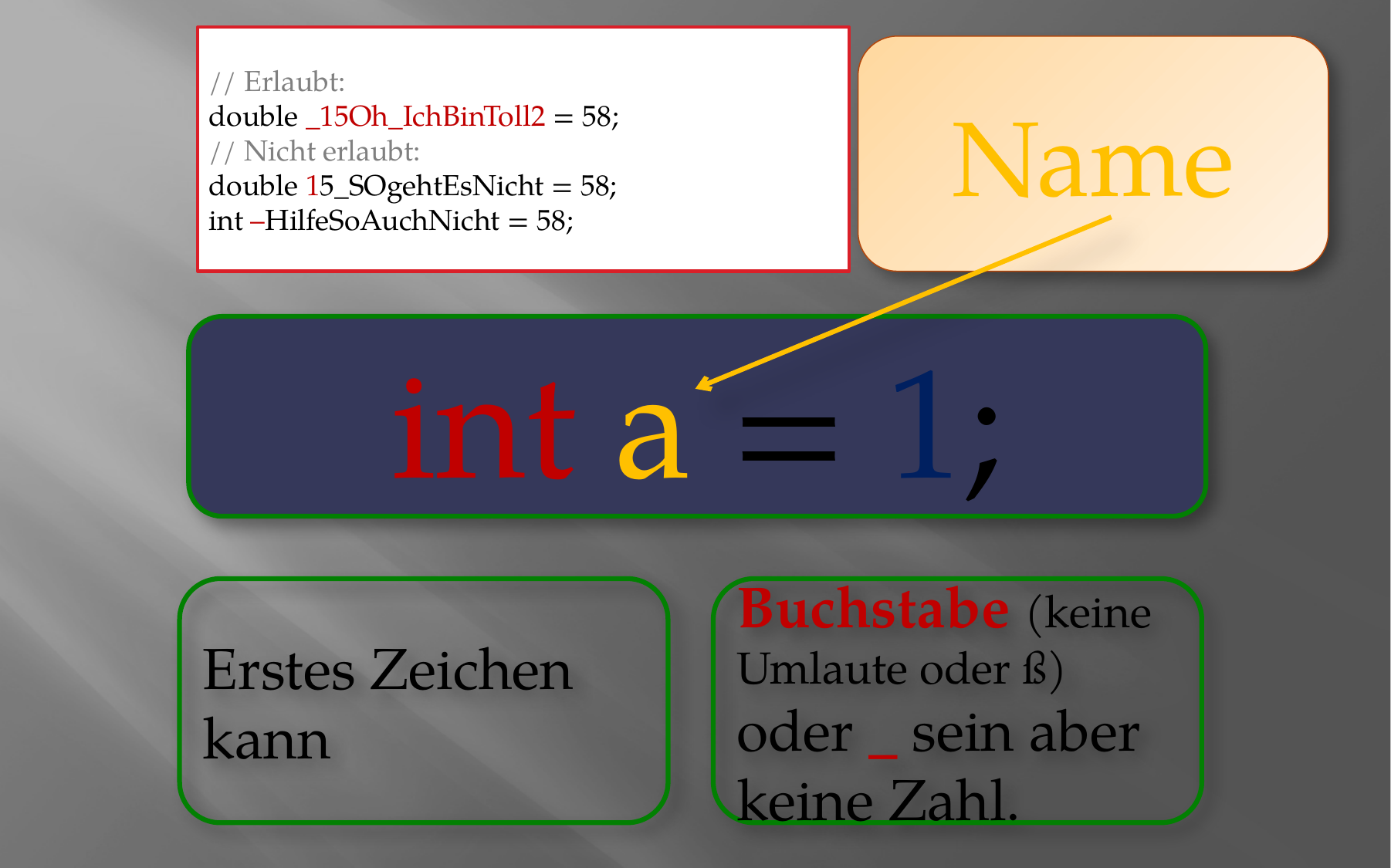

// Erlaubt:
double _15Oh_IchBinToll2 = 58;
// Nicht erlaubt:
double 15_SOgehtEsNicht = 58;
int –HilfeSoAuchNicht = 58;
Name
int a = 1;
Erstes Zeichen kann
Buchstabe (keine Umlaute oder ß) oder _ sein aber keine Zahl.